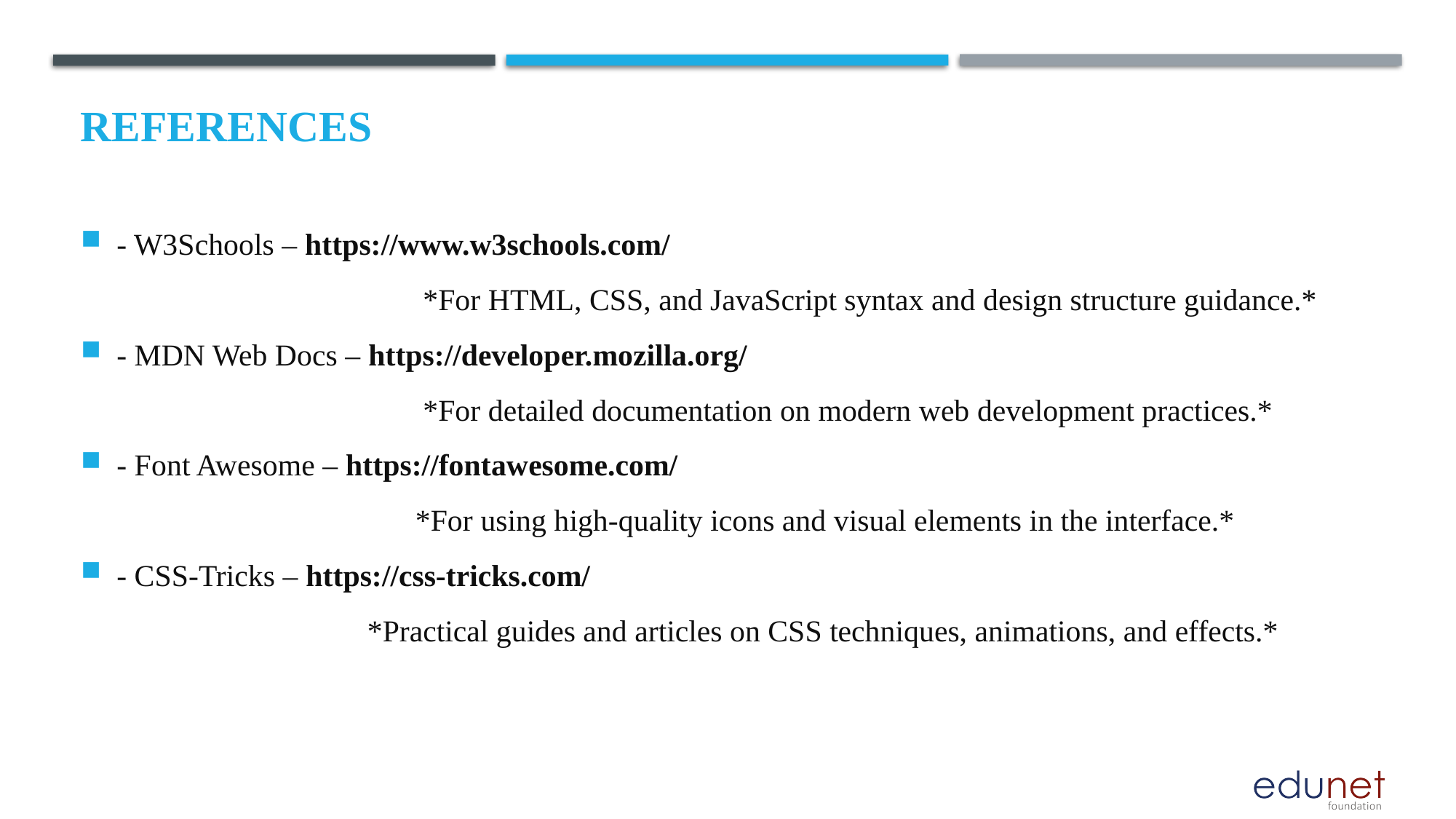

# References
- W3Schools – https://www.w3schools.com/
			  *For HTML, CSS, and JavaScript syntax and design structure guidance.*
- MDN Web Docs – https://developer.mozilla.org/
			  *For detailed documentation on modern web development practices.*
- Font Awesome – https://fontawesome.com/
			 *For using high-quality icons and visual elements in the interface.*
- CSS-Tricks – https://css-tricks.com/
		         *Practical guides and articles on CSS techniques, animations, and effects.*